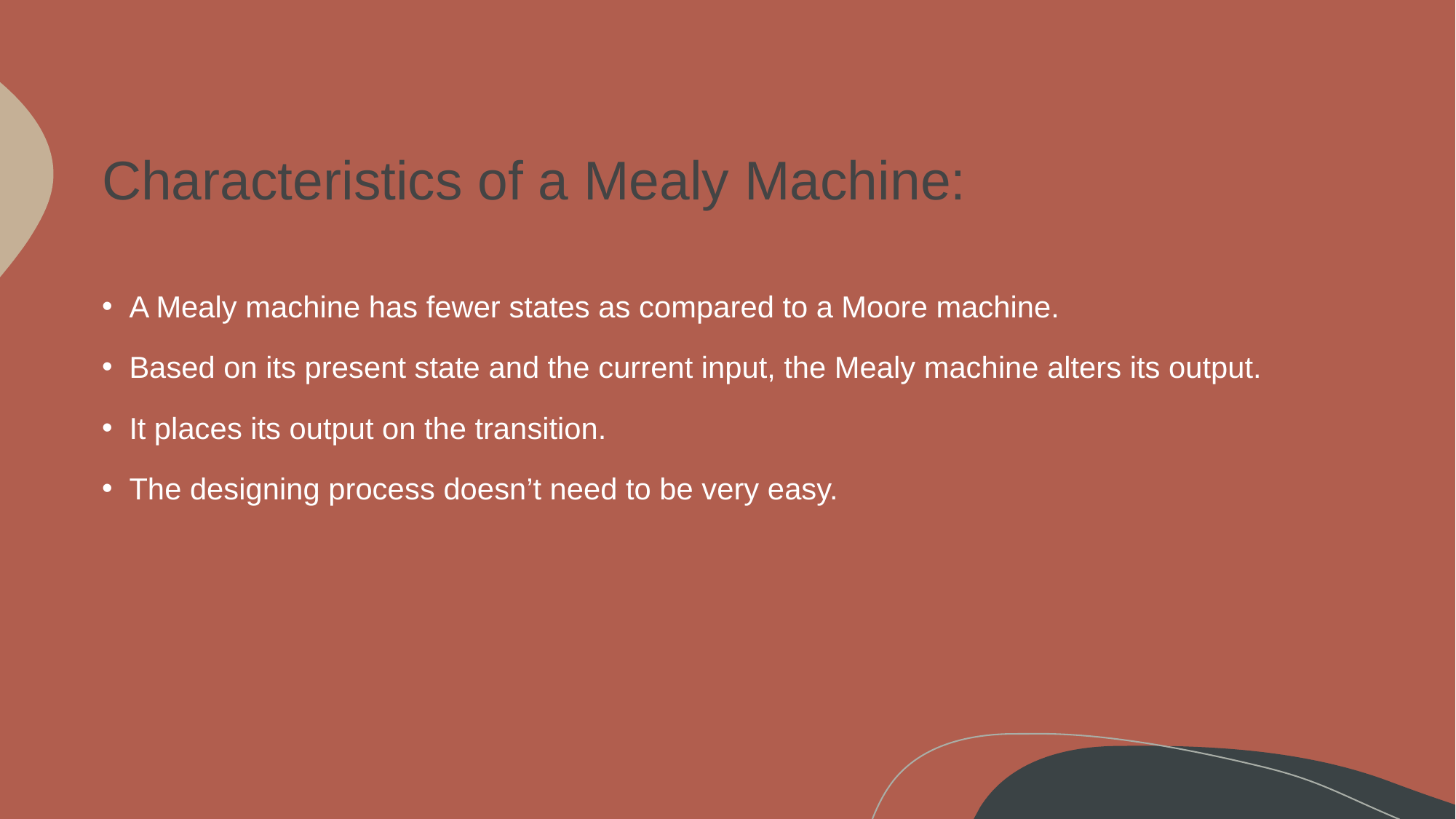

# Characteristics of a Mealy Machine:
A Mealy machine has fewer states as compared to a Moore machine.
Based on its present state and the current input, the Mealy machine alters its output.
It places its output on the transition.
The designing process doesn’t need to be very easy.